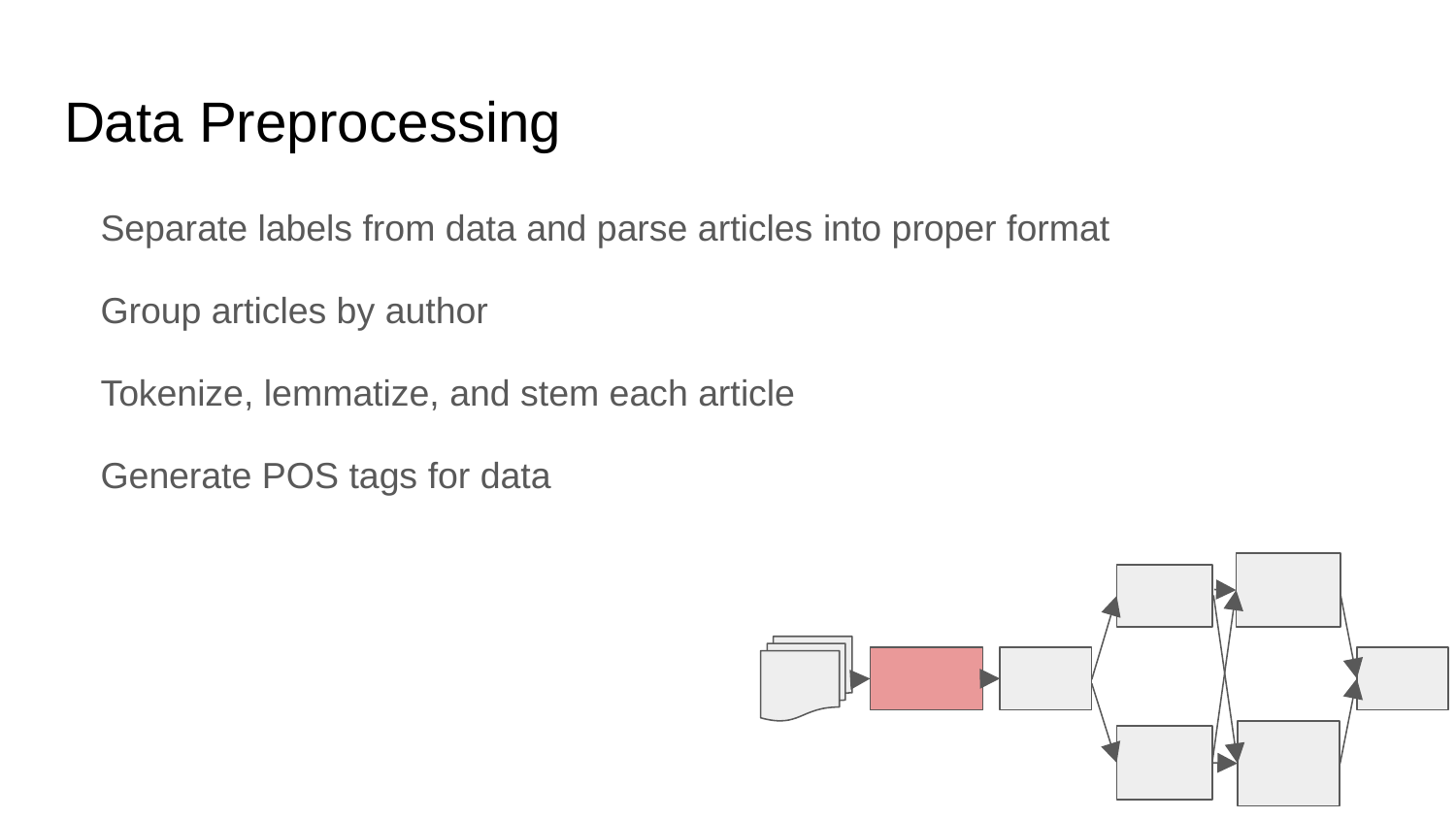

# Data Preprocessing
Separate labels from data and parse articles into proper format
Group articles by author
Tokenize, lemmatize, and stem each article
Generate POS tags for data